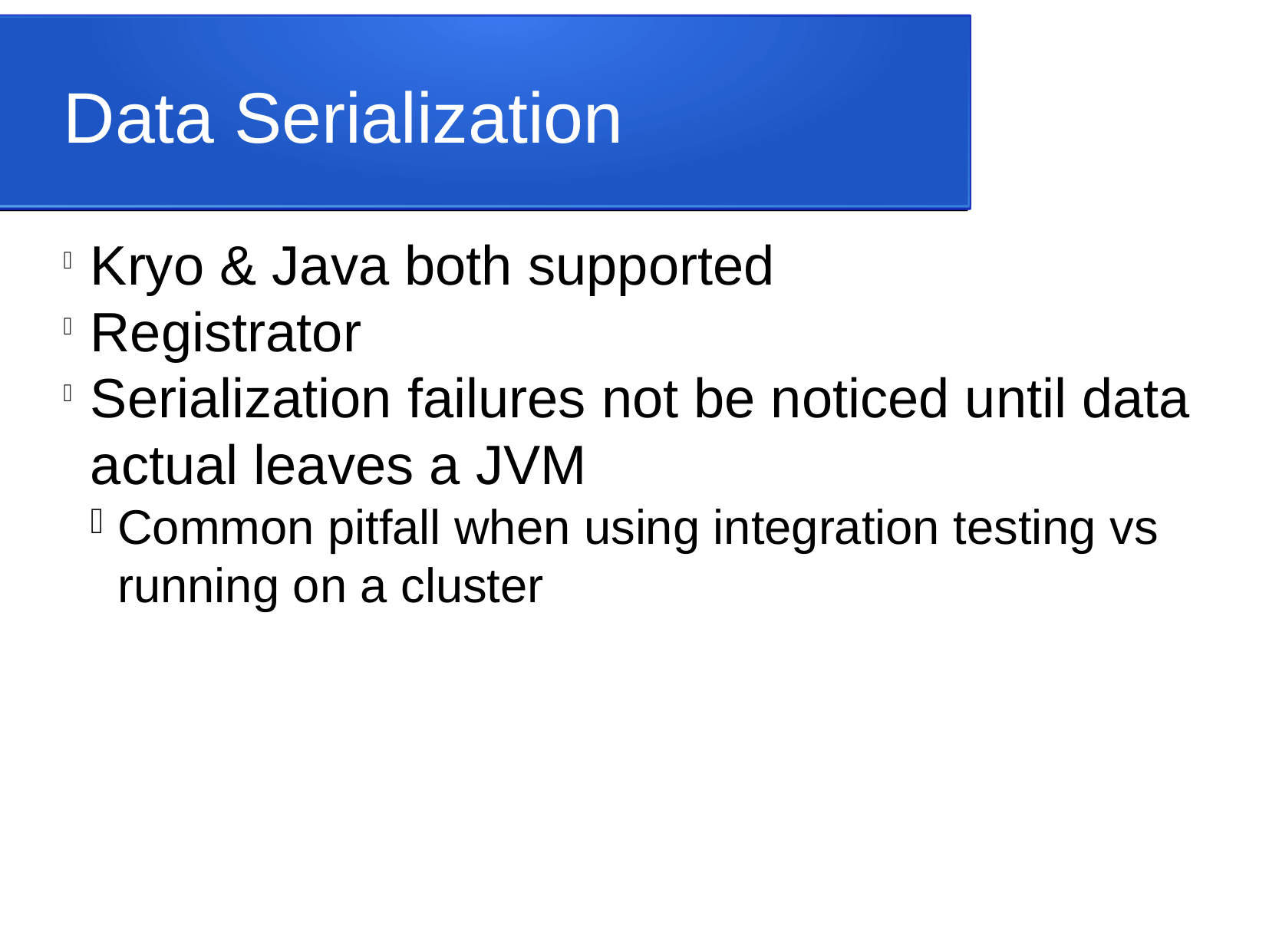

Data Serialization
Kryo & Java both supported
Registrator
Serialization failures not be noticed until data actual leaves a JVM
Common pitfall when using integration testing vs running on a cluster